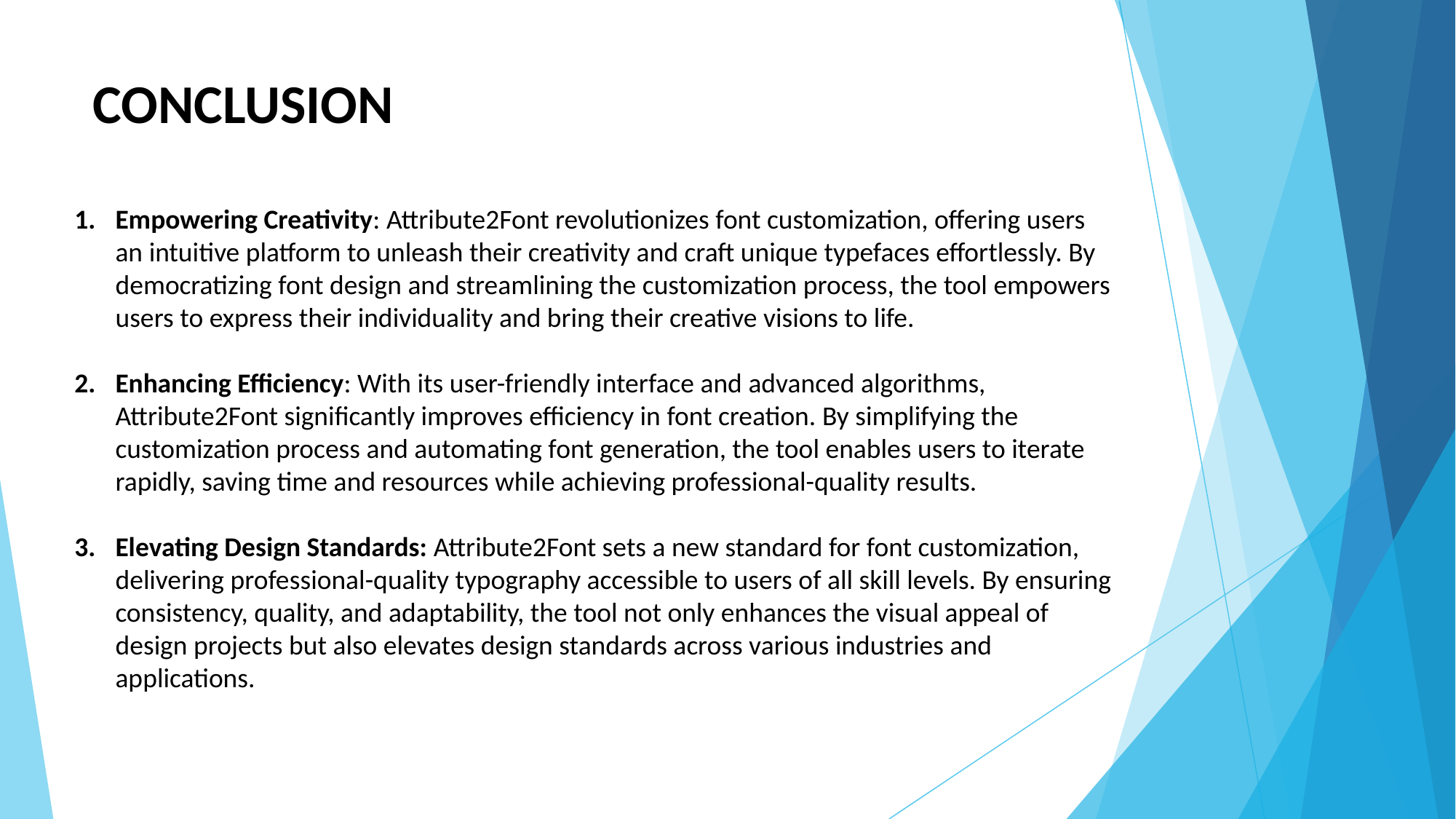

CONCLUSION

Empowering Creativity: Attribute2Font revolutionizes font customization, offering users an intuitive platform to unleash their creativity and craft unique typefaces effortlessly. By democratizing font design and streamlining the customization process, the tool empowers users to express their individuality and bring their creative visions to life.

Enhancing Efficiency: With its user-friendly interface and advanced algorithms, Attribute2Font significantly improves efficiency in font creation. By simplifying the customization process and automating font generation, the tool enables users to iterate rapidly, saving time and resources while achieving professional-quality results.

Elevating Design Standards: Attribute2Font sets a new standard for font customization, delivering professional-quality typography accessible to users of all skill levels. By ensuring consistency, quality, and adaptability, the tool not only enhances the visual appeal of design projects but also elevates design standards across various industries and applications.